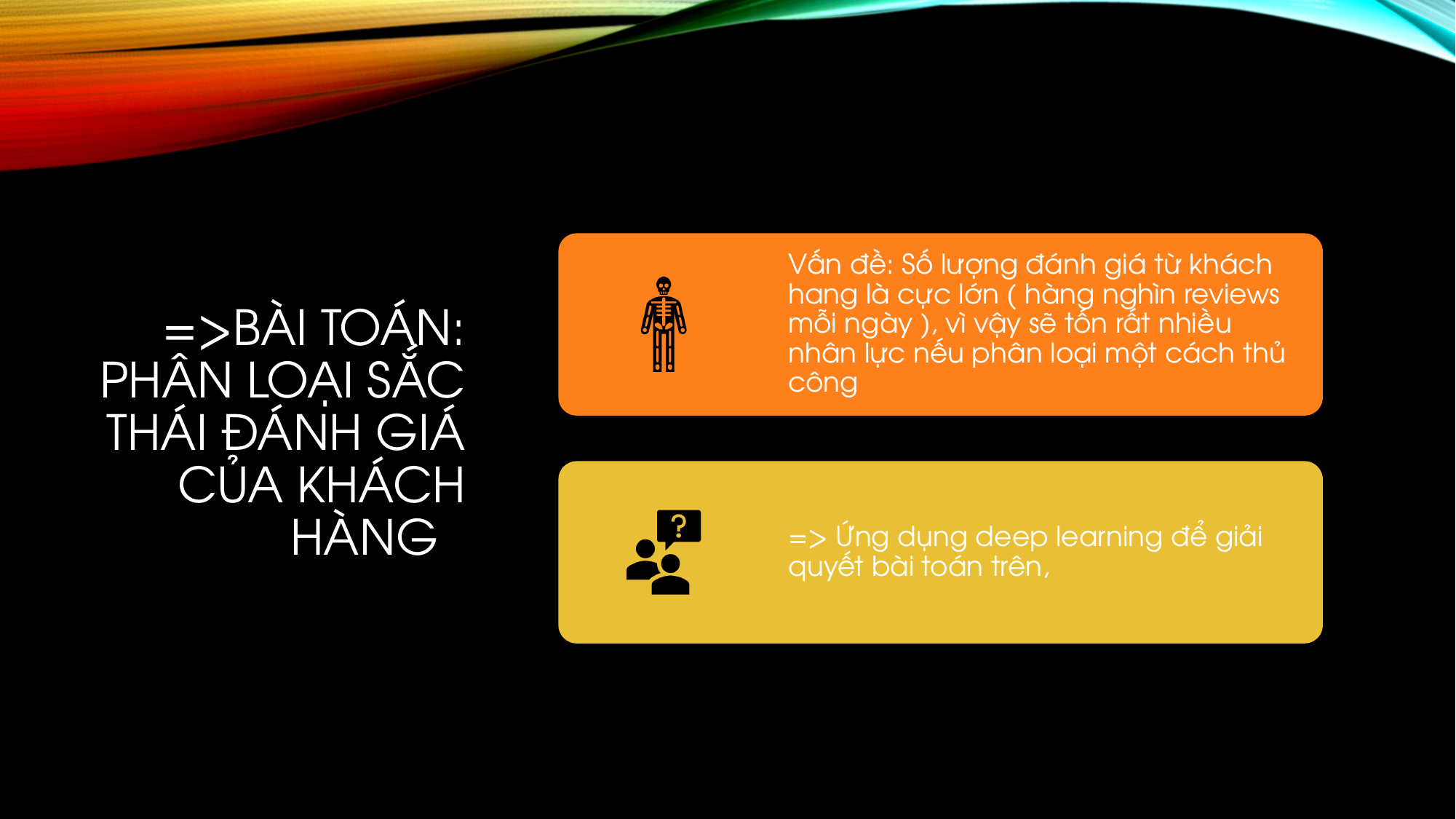

# =>bài toán: phân loại sắc thái đánh giá của khách hàng
Vấn đề: Số lượng đánh giá từ khách hang là cực lớn ( hàng nghìn reviews mỗi ngày ), vì vậy sẽ tốn rất nhiều nhân lực nếu phân loại một cách thủ công
=> Ứng dụng deep learning để giải quyết bài toán trên,